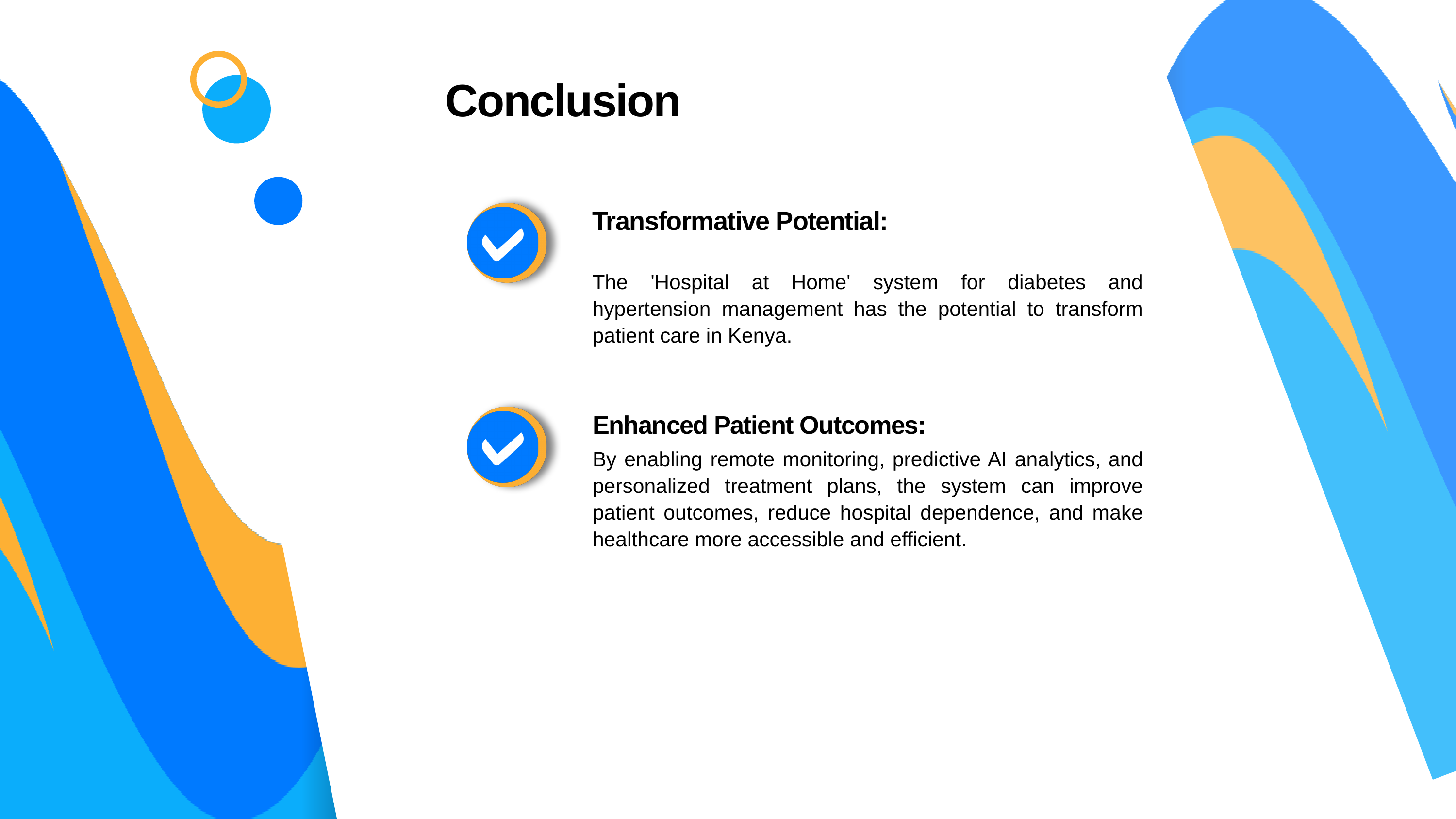

Conclusion

Transformative Potential:

The 'Hospital at Home' system for diabetes and hypertension management has the potential to transform patient care in Kenya.

Enhanced Patient Outcomes:

By enabling remote monitoring, predictive AI analytics, and personalized treatment plans, the system can improve patient outcomes, reduce hospital dependence, and make healthcare more accessible and efficient.